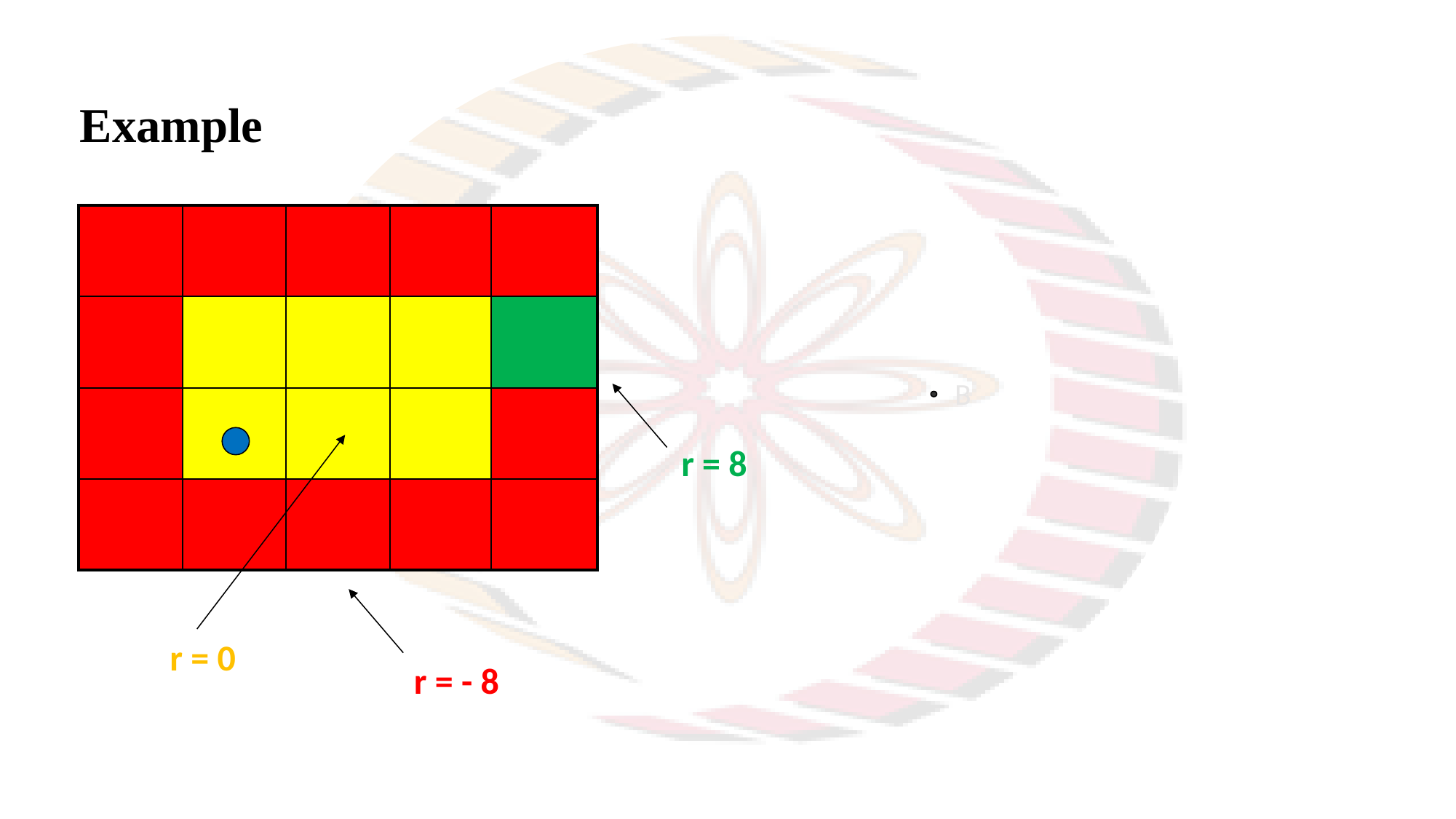

# Example
|  |  |  |  |  |
| --- | --- | --- | --- | --- |
|  |  |  |  |  |
|  |  |  |  |  |
|  |  |  |  |  |
B

r = 8

r = 0
r = - 8